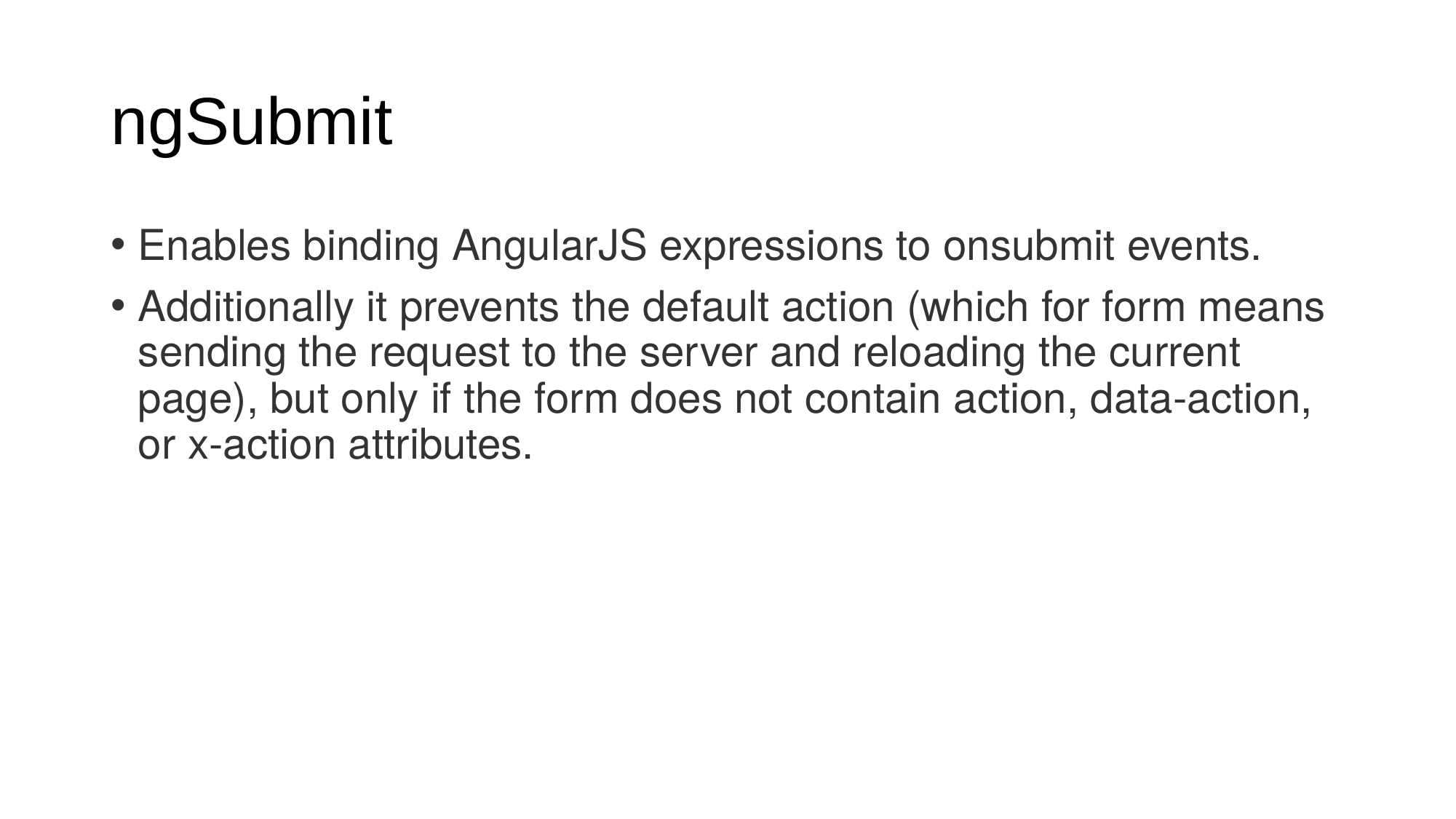

# ngSubmit
Enables binding AngularJS expressions to onsubmit events.
Additionally it prevents the default action (which for form means sending the request to the server and reloading the current page), but only if the form does not contain action, data-action, or x-action attributes.